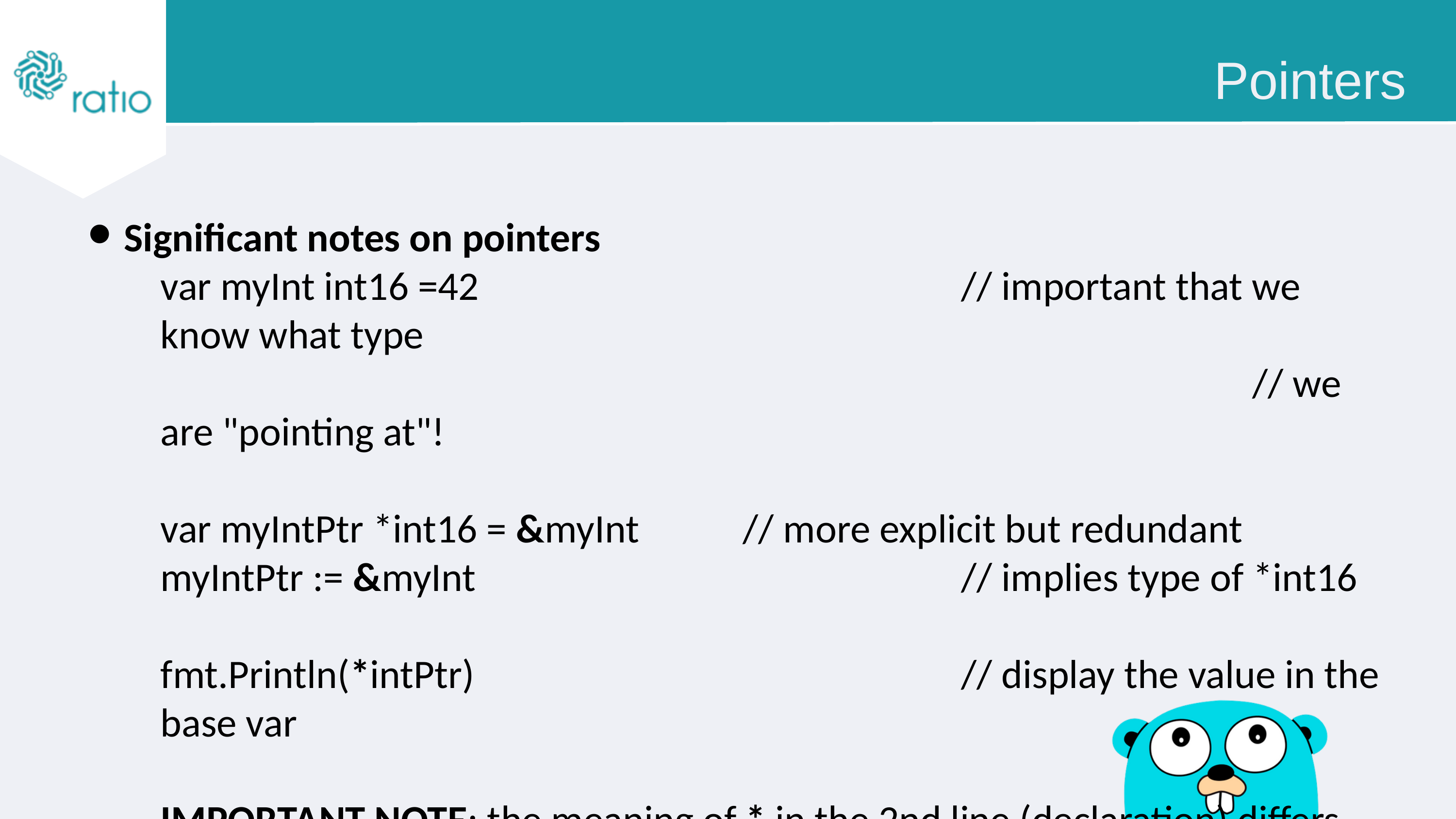

Pointers

Significant notes on pointers
var myInt int16 =42							// important that we know what type
															// we are "pointing at"!

var myIntPtr *int16 = &myInt		// more explicit but redundant
myIntPtr := &myInt							// implies type of *int16

fmt.Println(*intPtr)							// display the value in the base var

IMPORTANT NOTE: the meaning of * in the 2nd line (declaration) differs
from the meaning of * ("contents of") in fmt.Println()